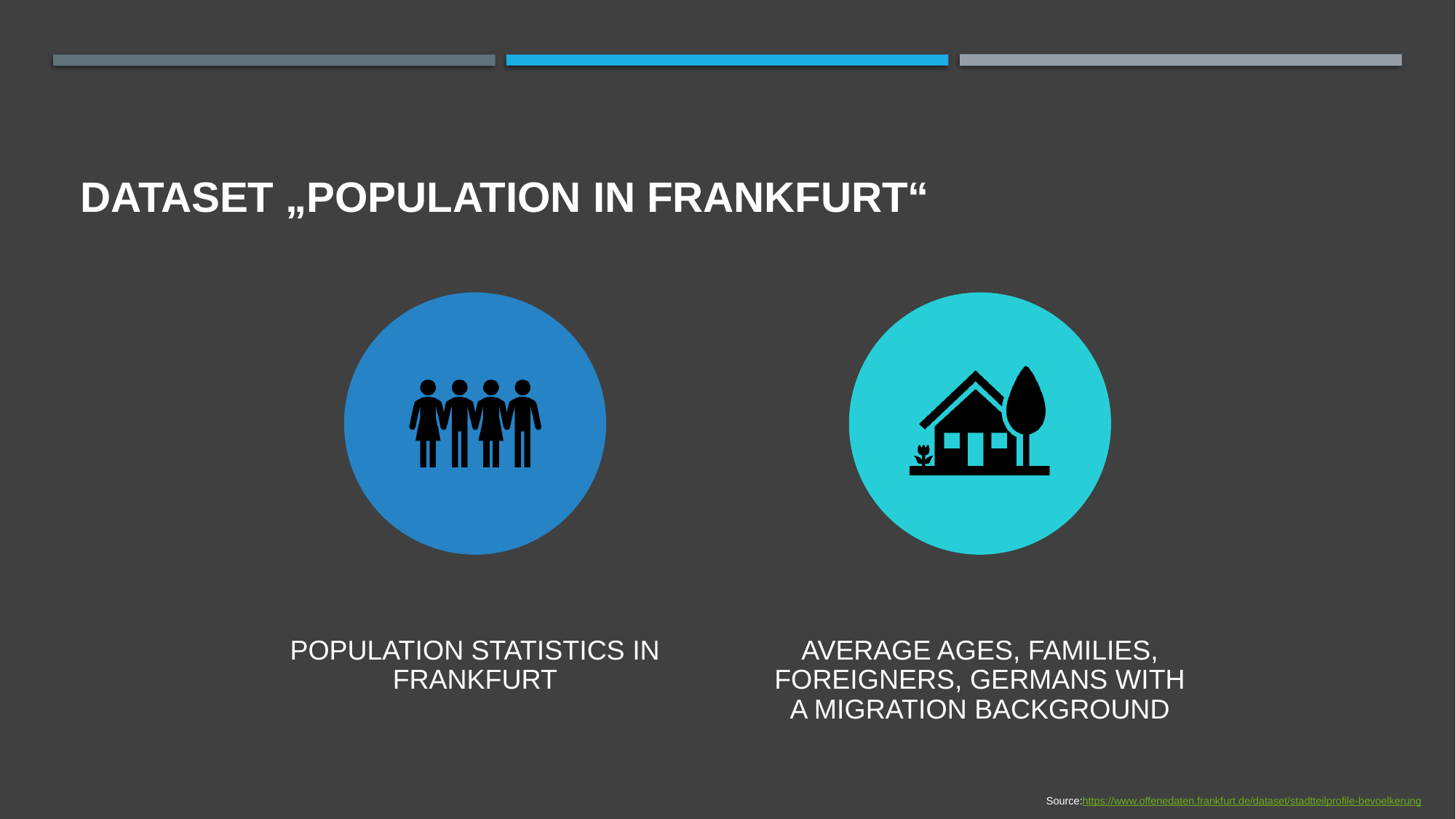

# Dataset „Population in frankfurt“
Population statistics in Frankfurt
Average ages, families, foreigners, Germans with a migration background
Source:https://www.offenedaten.frankfurt.de/dataset/stadtteilprofile-bevoelkerung